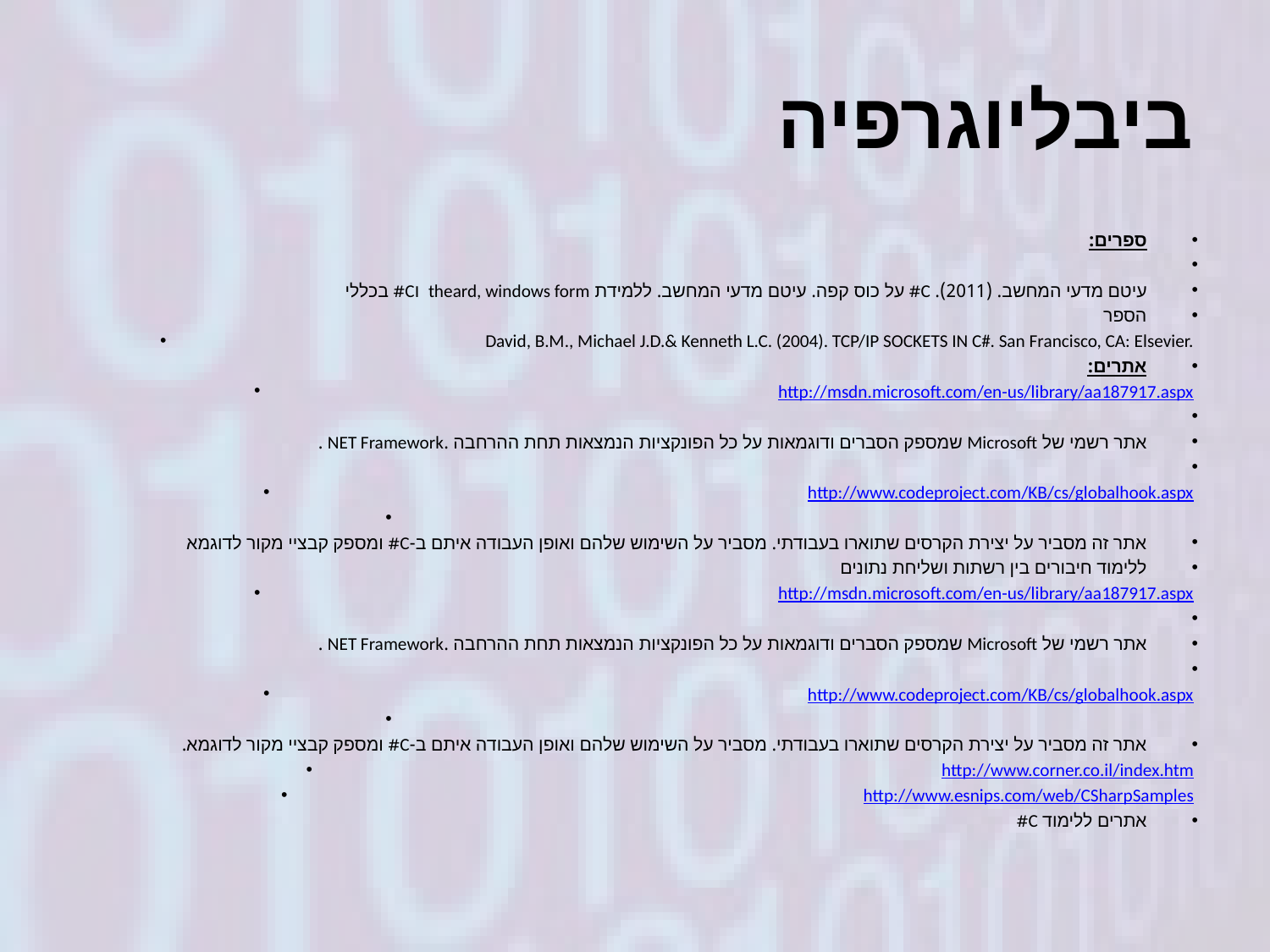

# ביבליוגרפיה
ספרים:

עיטם מדעי המחשב. (2011). C# על כוס קפה. עיטם מדעי המחשב. ללמידת theard, windows form  וC# בכללי
הספר
David, B.M., Michael J.D.& Kenneth L.C. (2004). TCP/IP SOCKETS IN C#. San Francisco, CA: Elsevier.
אתרים:
http://msdn.microsoft.com/en-us/library/aa187917.aspx

אתר רשמי של Microsoft שמספק הסברים ודוגמאות על כל הפונקציות הנמצאות תחת ההרחבה .NET Framework .

http://www.codeproject.com/KB/cs/globalhook.aspx

אתר זה מסביר על יצירת הקרסים שתוארו בעבודתי. מסביר על השימוש שלהם ואופן העבודה איתם ב-C# ומספק קבציי מקור לדוגמא
ללימוד חיבורים בין רשתות ושליחת נתונים
http://msdn.microsoft.com/en-us/library/aa187917.aspx

אתר רשמי של Microsoft שמספק הסברים ודוגמאות על כל הפונקציות הנמצאות תחת ההרחבה .NET Framework .

http://www.codeproject.com/KB/cs/globalhook.aspx

אתר זה מסביר על יצירת הקרסים שתוארו בעבודתי. מסביר על השימוש שלהם ואופן העבודה איתם ב-C# ומספק קבציי מקור לדוגמא.
http://www.corner.co.il/index.htm
http://www.esnips.com/web/CSharpSamples
אתרים ללימוד C#